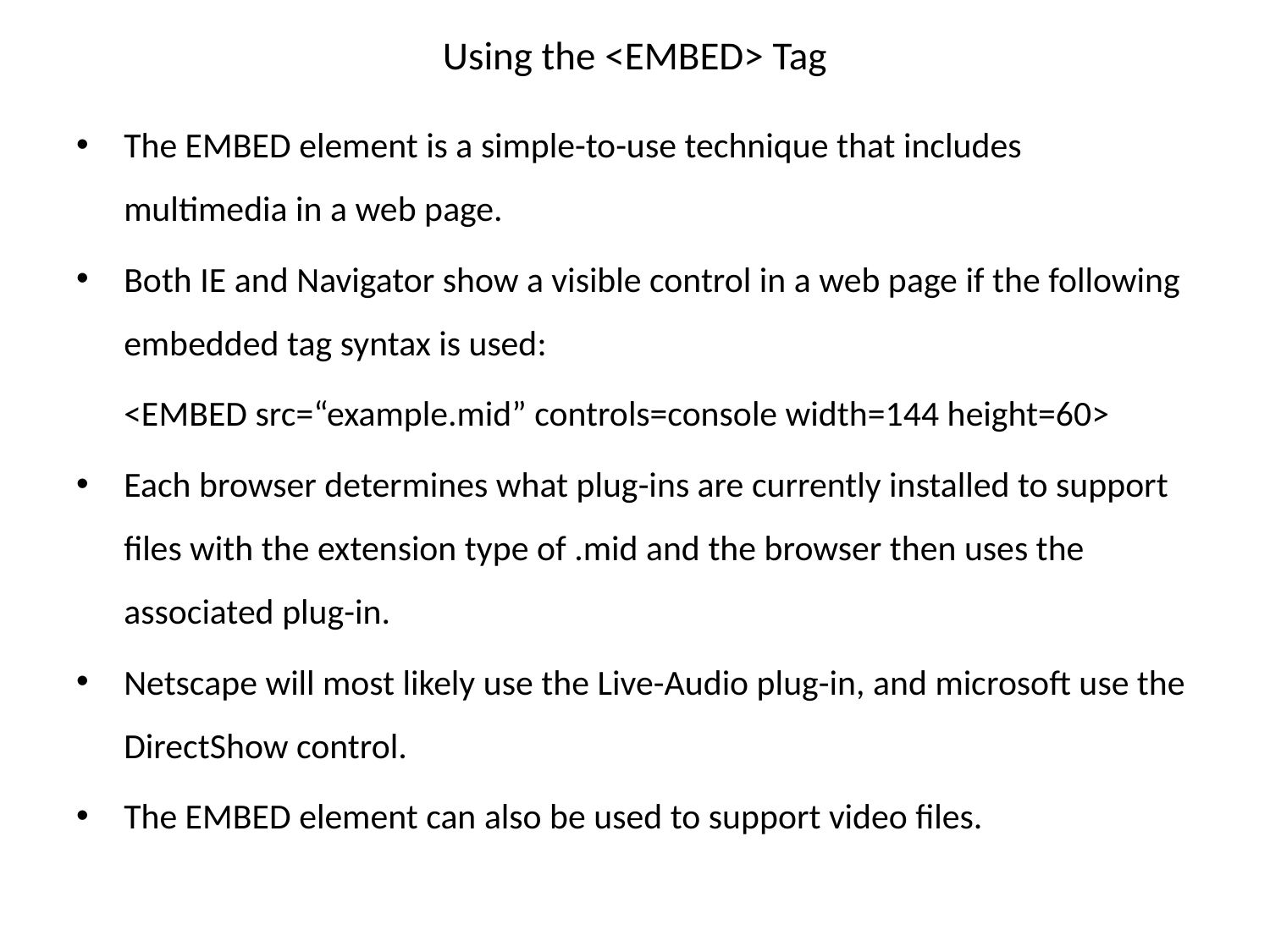

# Using the <EMBED> Tag
The EMBED element is a simple-to-use technique that includes multimedia in a web page.
Both IE and Navigator show a visible control in a web page if the following embedded tag syntax is used:
	<EMBED src=“example.mid” controls=console width=144 height=60>
Each browser determines what plug-ins are currently installed to support files with the extension type of .mid and the browser then uses the associated plug-in.
Netscape will most likely use the Live-Audio plug-in, and microsoft use the DirectShow control.
The EMBED element can also be used to support video files.